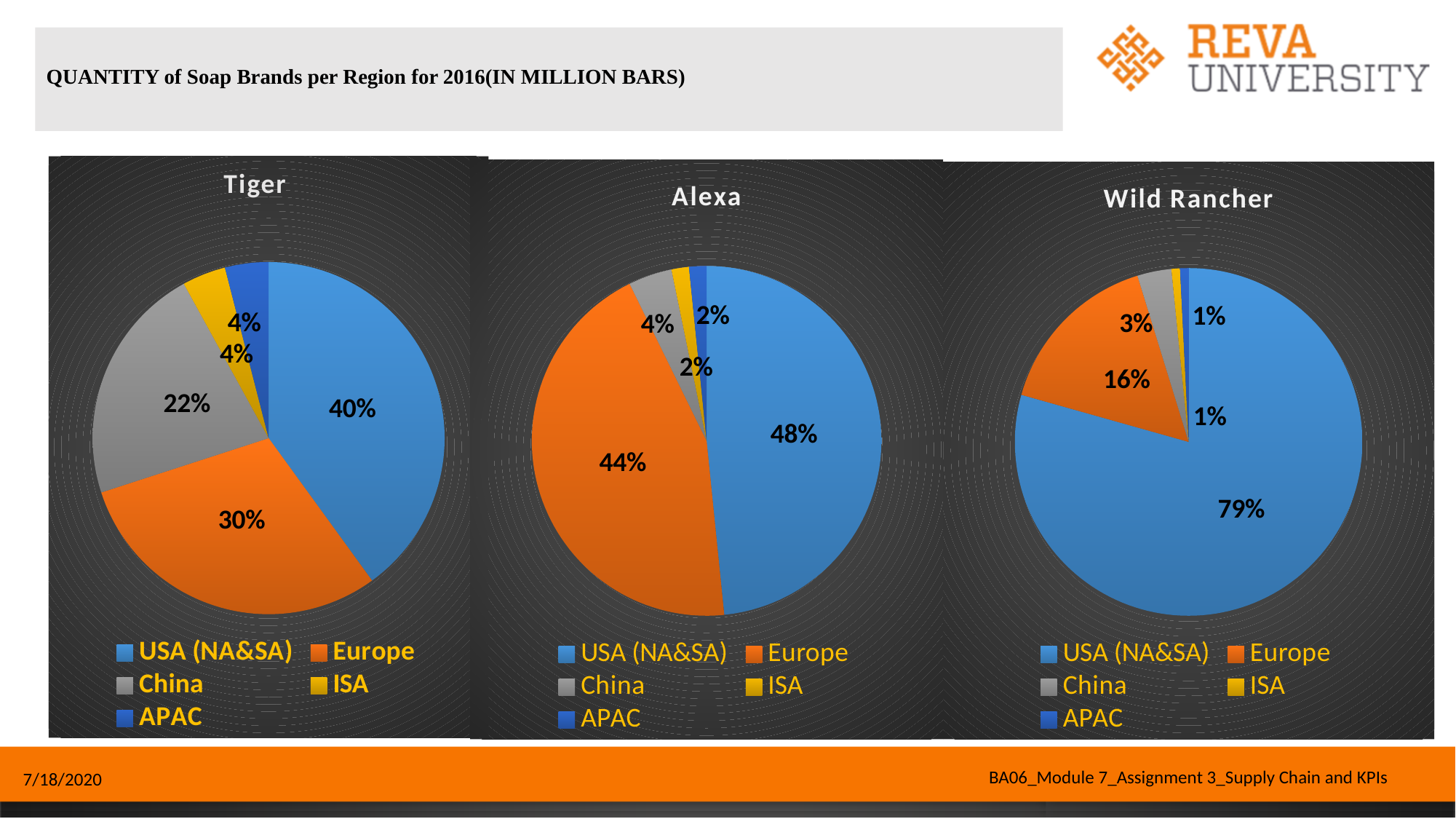

# QUANTITY of Soap Brands per Region for 2016(IN MILLION BARS)

### Chart: Tiger

| Category |  |
|---|---|
| USA (NA&SA) | 25.0 |
| Europe  | 18.75 |
| China  | 13.75 |
| ISA  | 2.5 |
| APAC  | 2.5 |

### Chart: Alexa

| Category |  |
|---|---|
| USA (NA&SA) | 49.99999999999999 |
| Europe  | 45.833333333333336 |
| China  | 4.166666666666667 |
| ISA  | 1.6666666666666667 |
| APAC  | 1.6666666666666667 |

### Chart: Wild Rancher

| Category |  |
|---|---|
| USA (NA&SA) | 100.0 |
| Europe  | 20.0 |
| China  | 4.0 |
| ISA  | 1.0 |
| APAC  | 1.0 |
BA06_Module 7_Assignment 3_Supply Chain and KPIs
7/18/2020